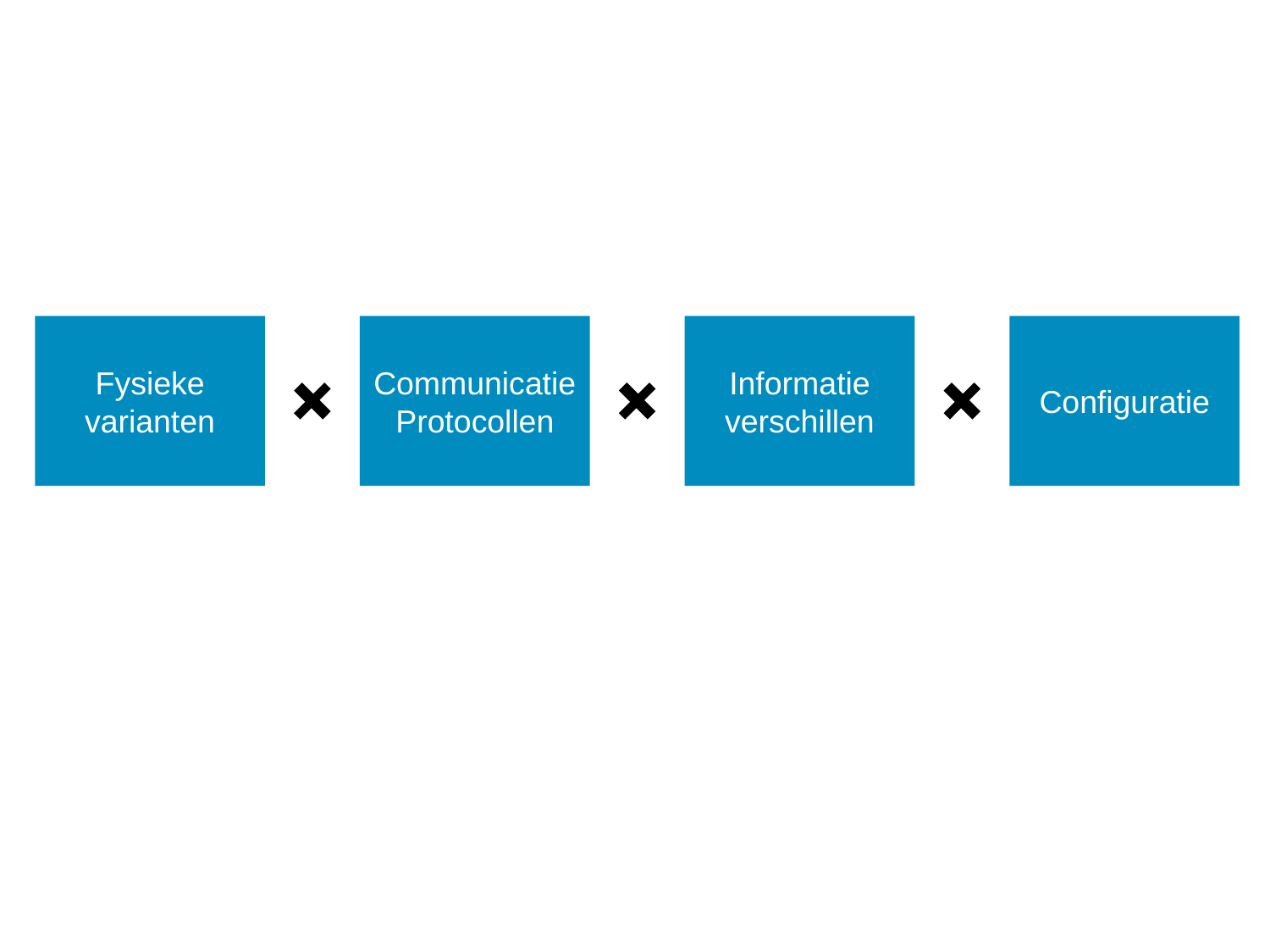

Fysieke varianten
Communicatie Protocollen
Informatie verschillen
Configuratie